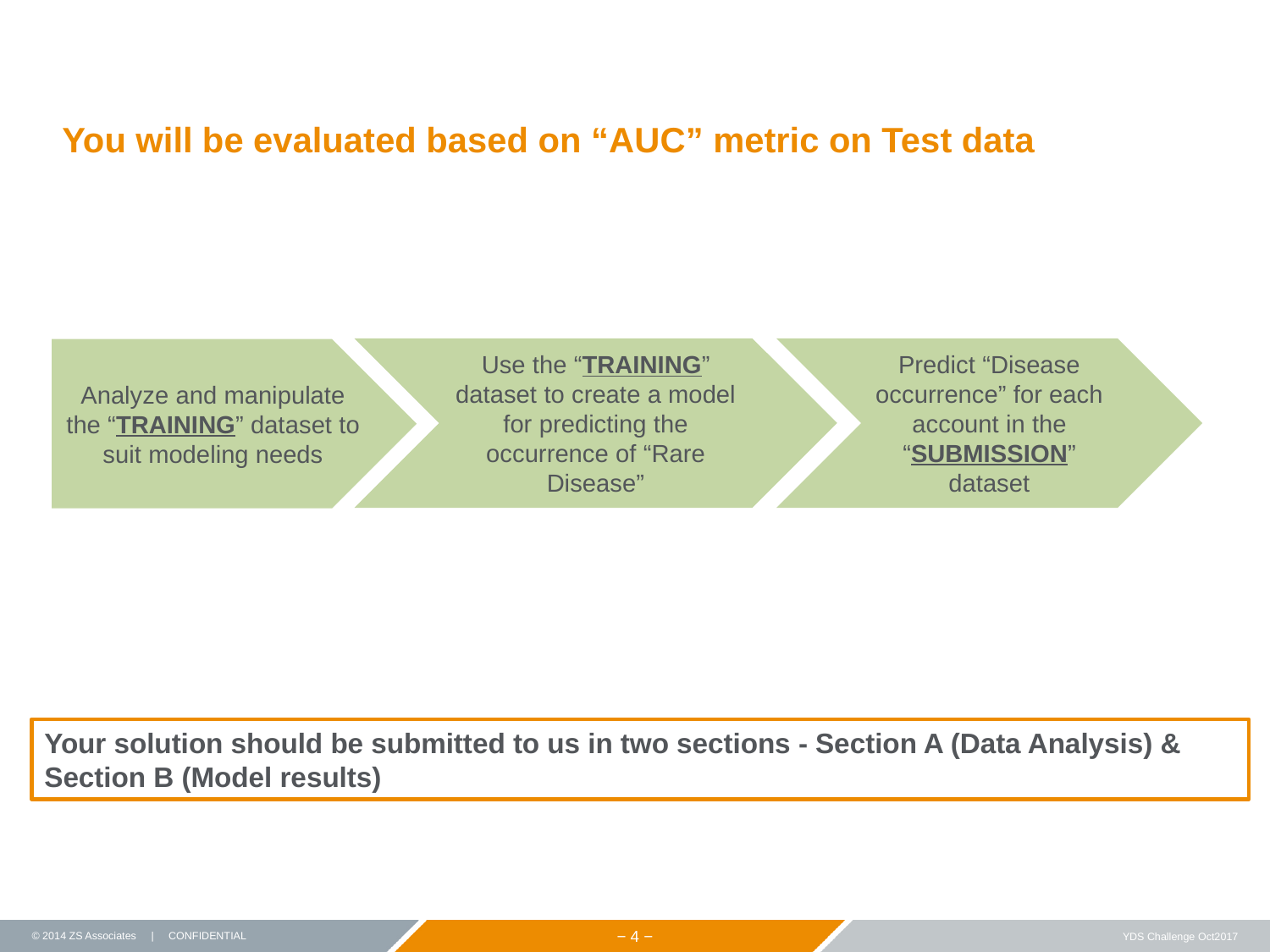

# You will be evaluated based on “AUC” metric on Test data
Use the “TRAINING” dataset to create a model for predicting the occurrence of “Rare Disease”
Predict “Disease occurrence” for each account in the “SUBMISSION” dataset
Analyze and manipulate the “TRAINING” dataset to suit modeling needs
Your solution should be submitted to us in two sections - Section A (Data Analysis) & Section B (Model results)